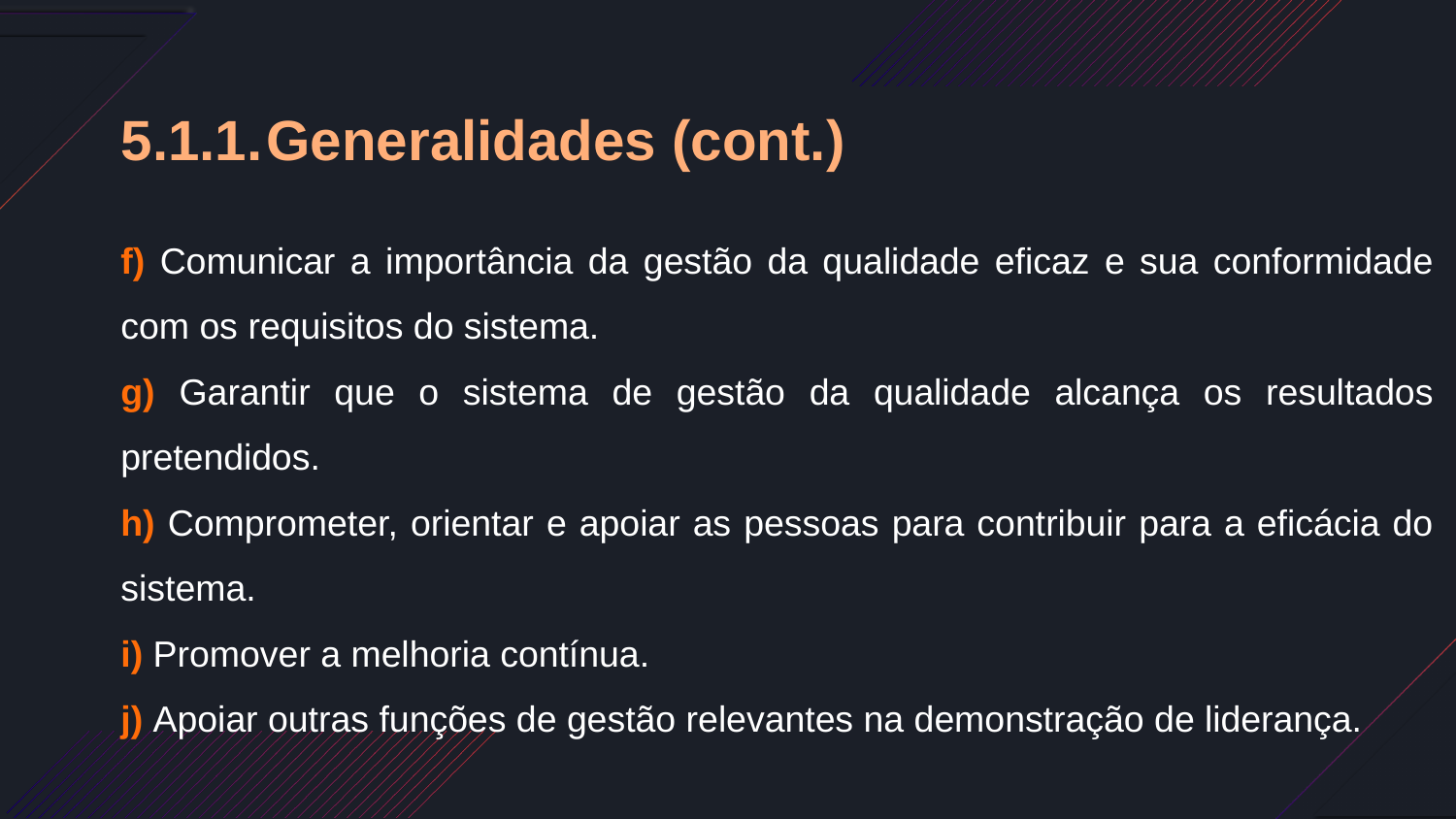

# 5.1.1.	Generalidades (cont.)
f) Comunicar a importância da gestão da qualidade eficaz e sua conformidade com os requisitos do sistema.
g) Garantir que o sistema de gestão da qualidade alcança os resultados pretendidos.
h) Comprometer, orientar e apoiar as pessoas para contribuir para a eficácia do sistema.
i) Promover a melhoria contínua.
j) Apoiar outras funções de gestão relevantes na demonstração de liderança.